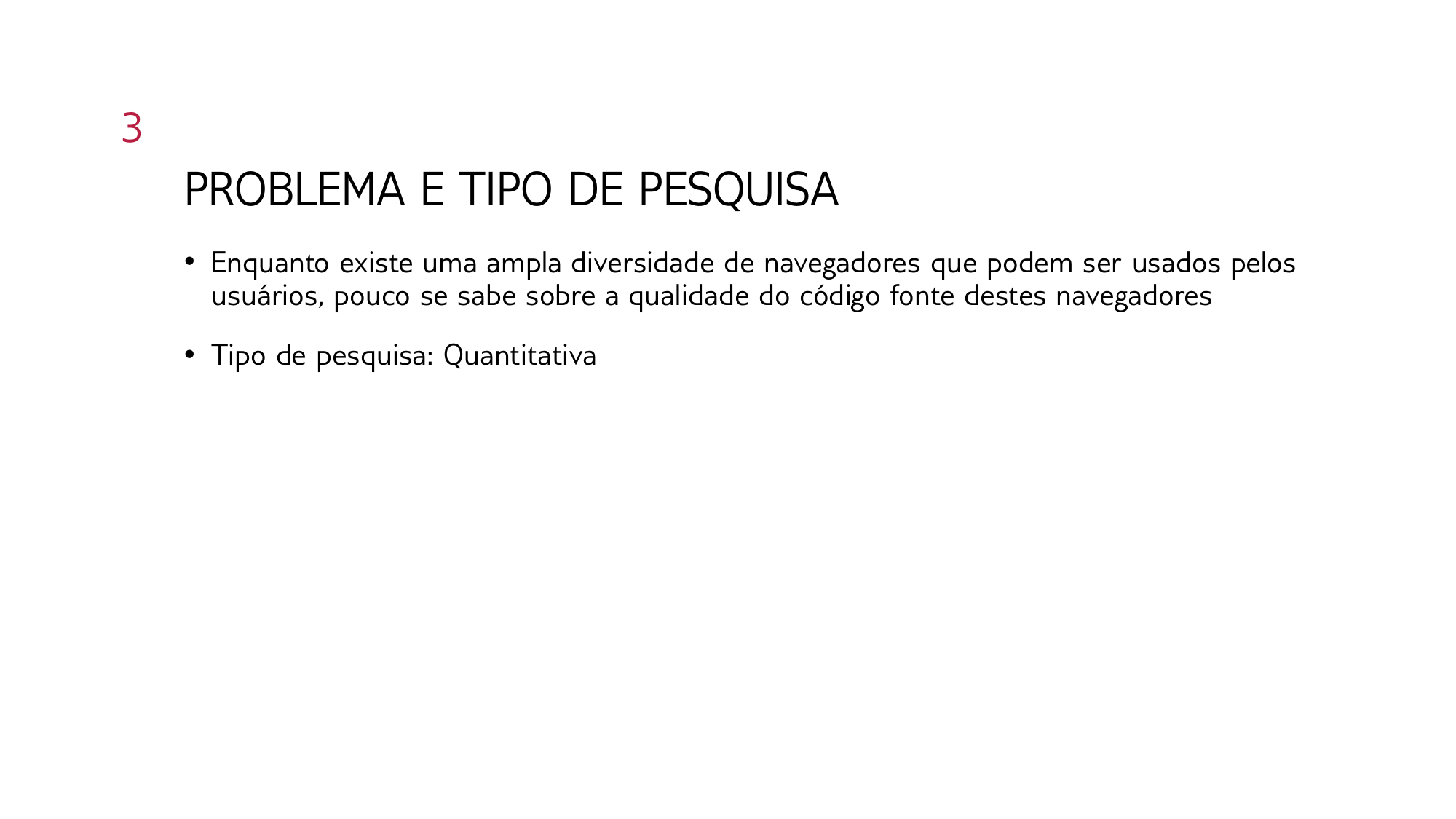

3
# Problema e Tipo de Pesquisa
Enquanto existe uma ampla diversidade de navegadores que podem ser usados pelos usuários, pouco se sabe sobre a qualidade do código fonte destes navegadores
Tipo de pesquisa: Quantitativa